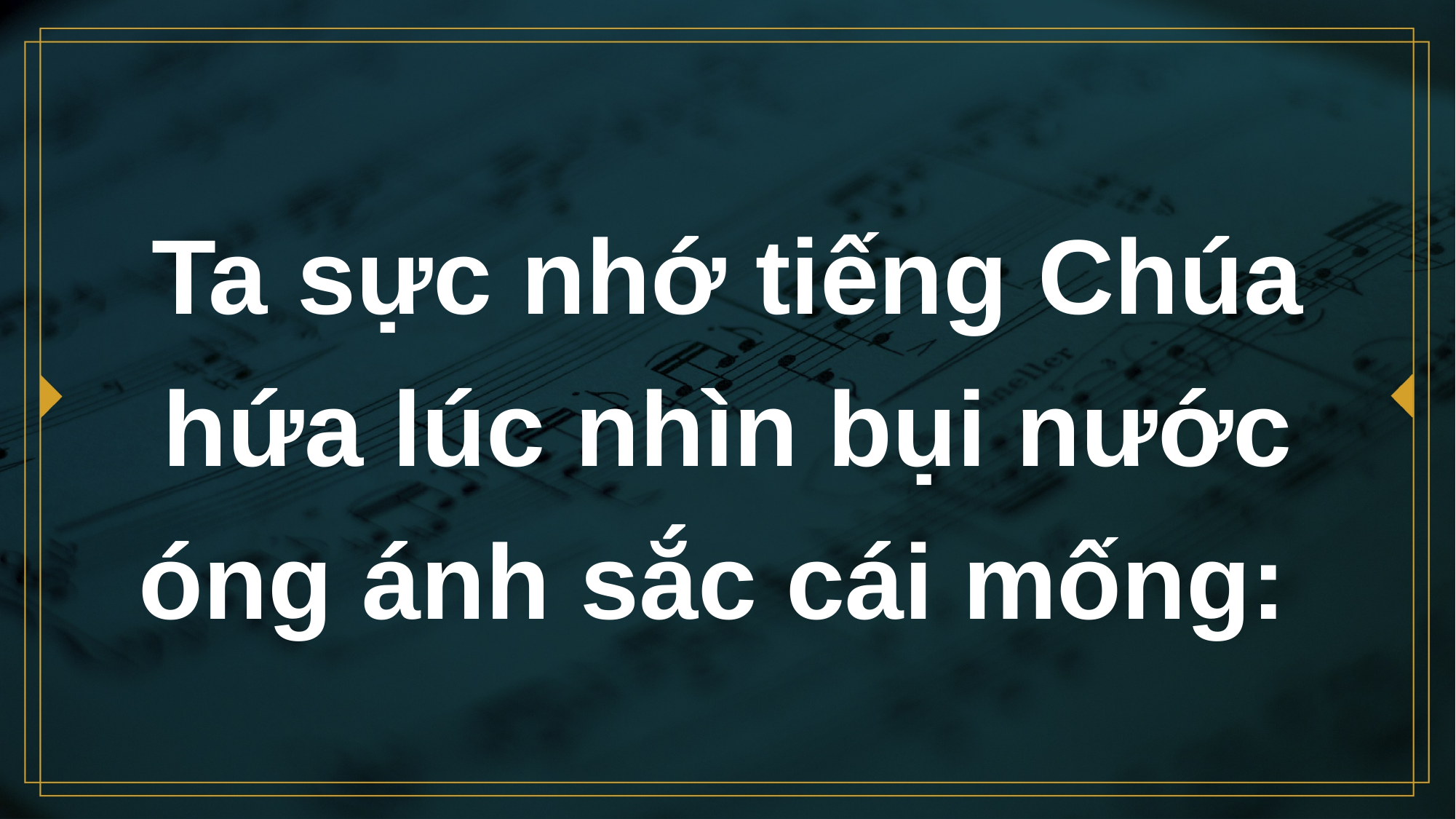

# Ta sực nhớ tiếng Chúa hứa lúc nhìn bụi nước óng ánh sắc cái mống: